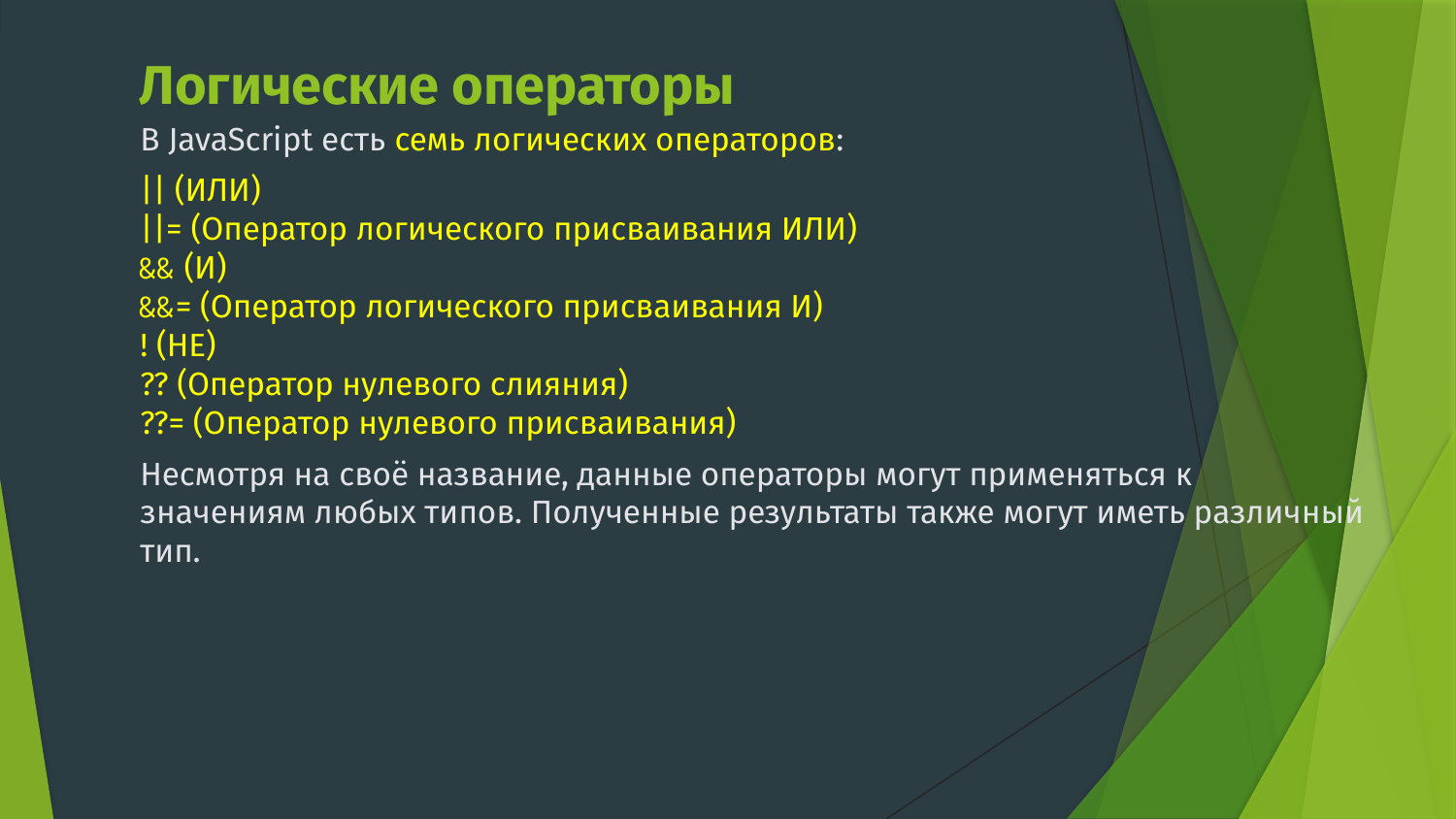

# Логические операторы
В JavaScript есть семь логических операторов:
|| (ИЛИ)
||= (Оператор логического присваивания ИЛИ)
&& (И)
&&= (Оператор логического присваивания И)
! (НЕ)
?? (Оператор нулевого слияния)
??= (Оператор нулевого присваивания)
Несмотря на своё название, данные операторы могут применяться к значениям любых типов. Полученные результаты также могут иметь различный тип.